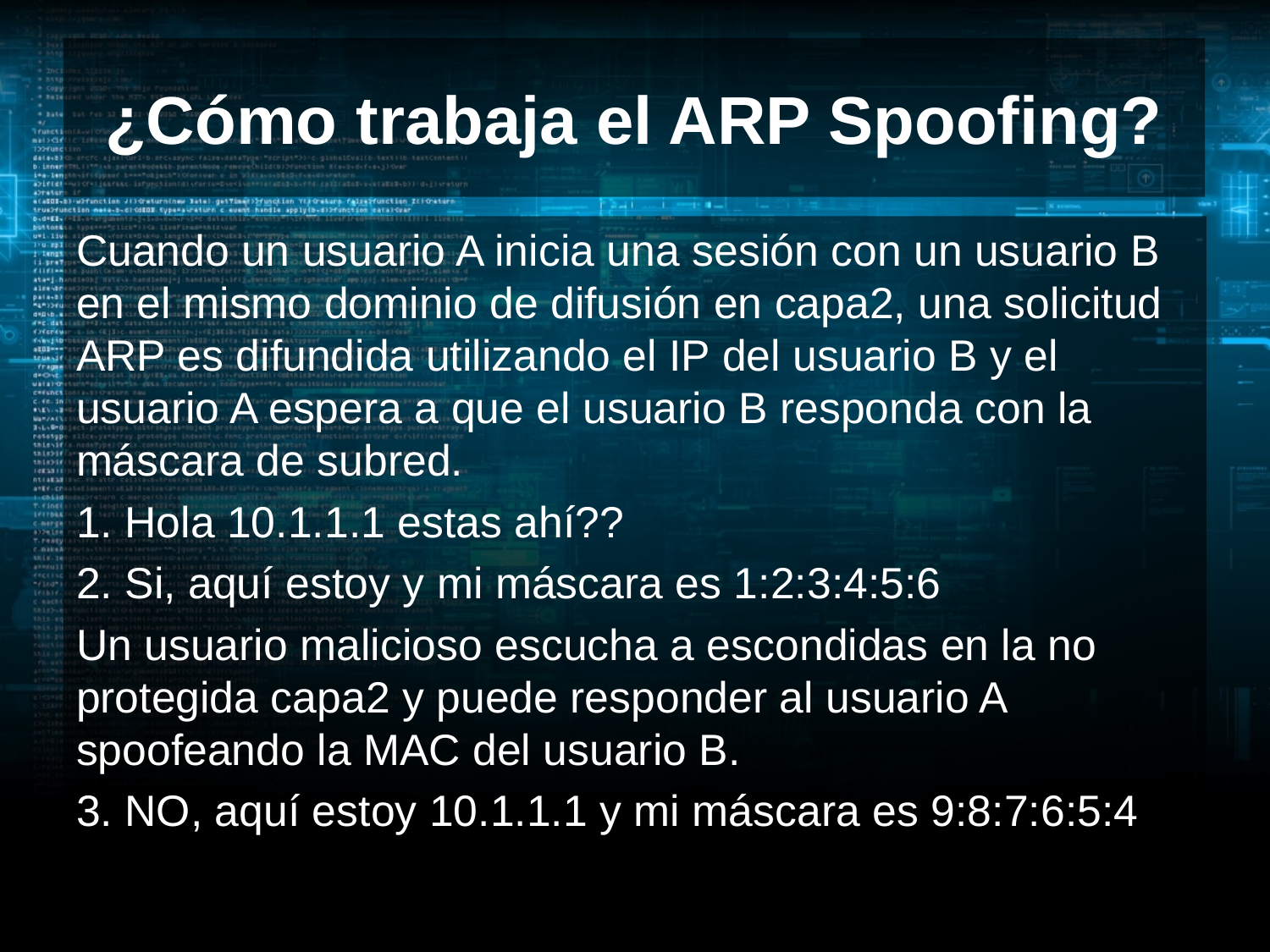

# ¿Cómo trabaja el ARP Spoofing?
Cuando un usuario A inicia una sesión con un usuario B en el mismo dominio de difusión en capa2, una solicitud ARP es difundida utilizando el IP del usuario B y el usuario A espera a que el usuario B responda con la máscara de subred.
1. Hola 10.1.1.1 estas ahí??
2. Si, aquí estoy y mi máscara es 1:2:3:4:5:6
Un usuario malicioso escucha a escondidas en la no protegida capa2 y puede responder al usuario A spoofeando la MAC del usuario B.
3. NO, aquí estoy 10.1.1.1 y mi máscara es 9:8:7:6:5:4